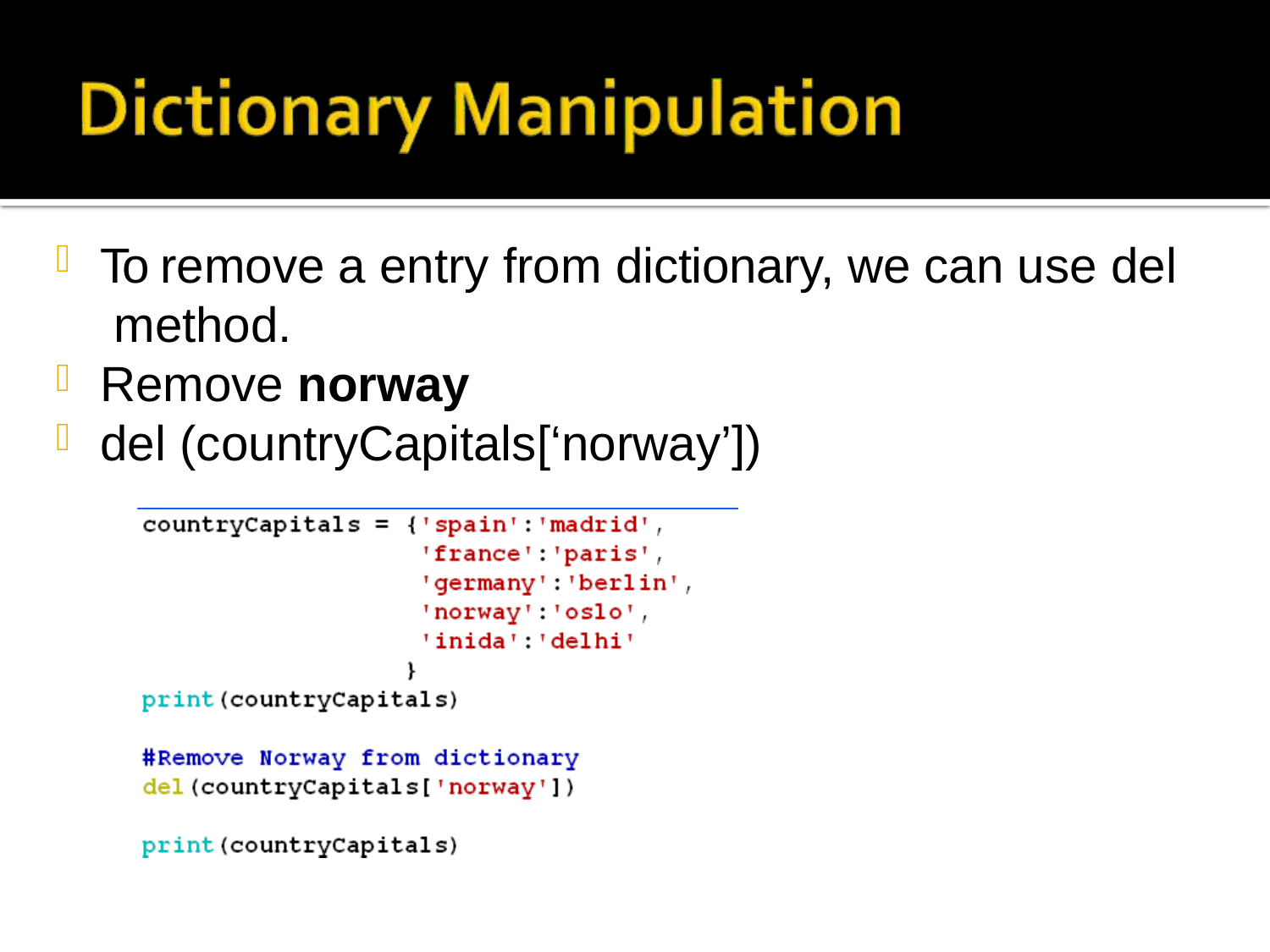

To remove a entry from dictionary, we can use del  method.
Remove norway
del (countryCapitals[‘norway’])